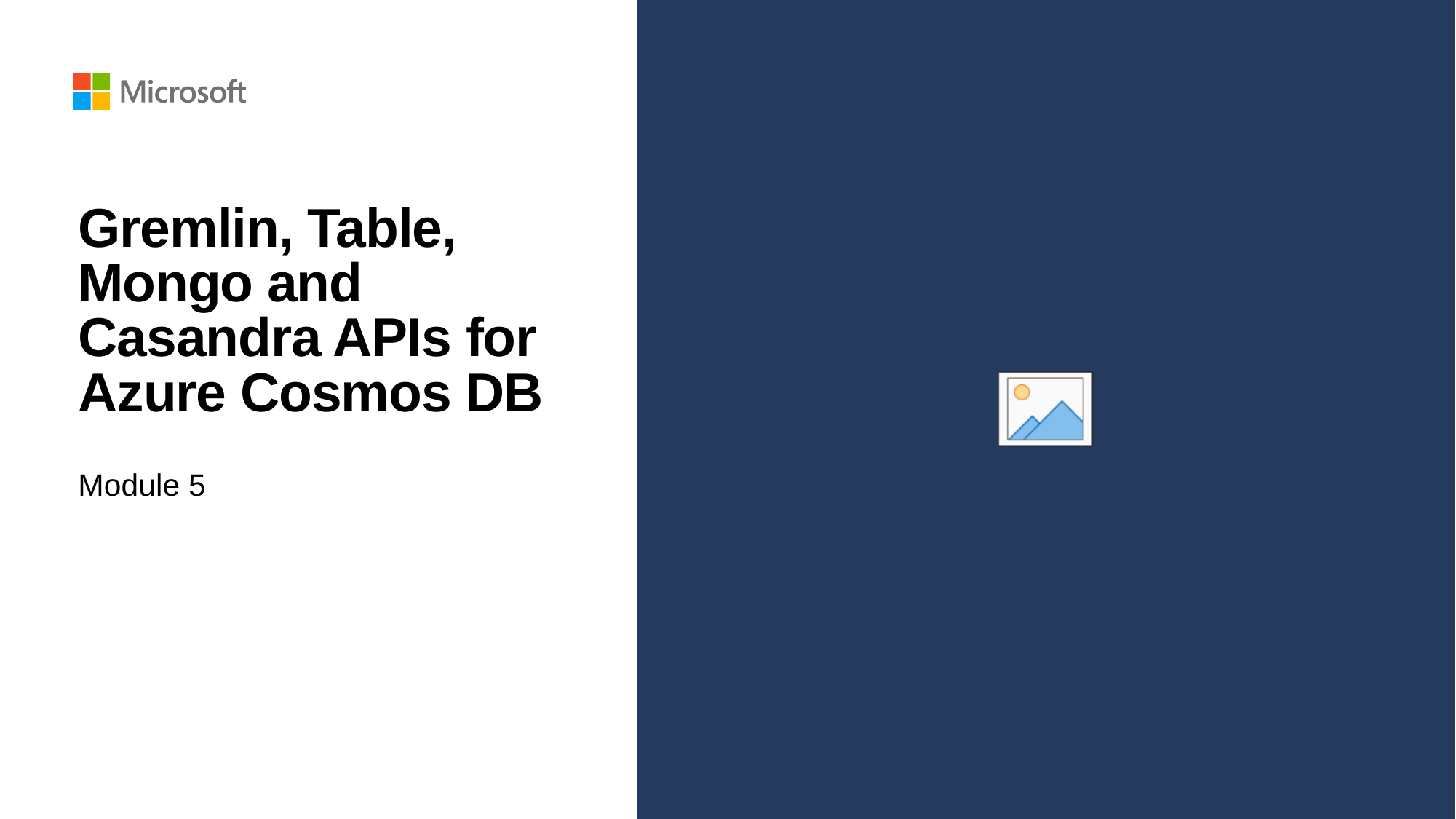

# Gremlin, Table, Mongo and Casandra APIs for Azure Cosmos DB
Module 5